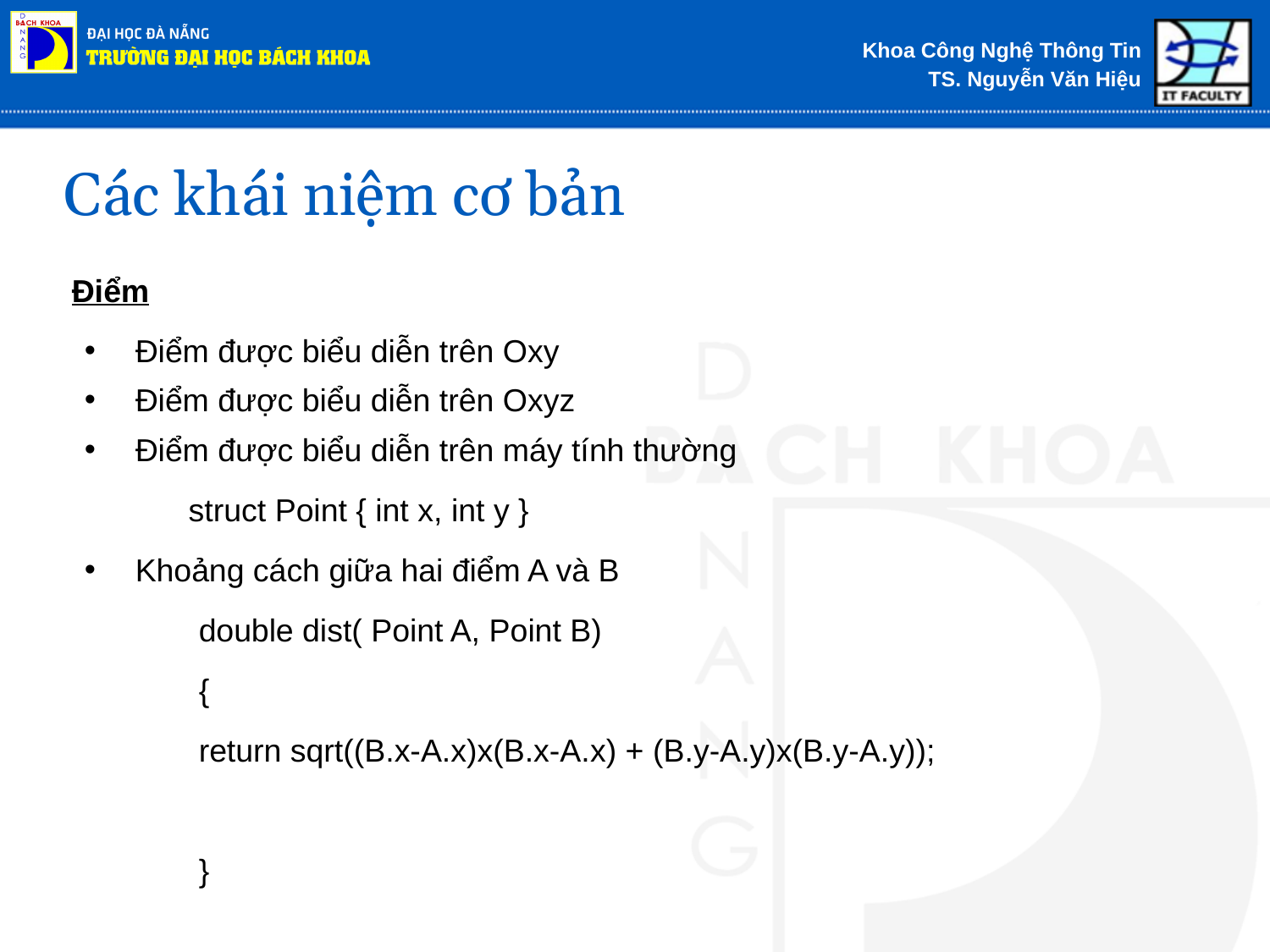

# Các khái niệm cơ bản
Điểm
Điểm được biểu diễn trên Oxy
Điểm được biểu diễn trên Oxyz
Điểm được biểu diễn trên máy tính thường
      struct Point { int x, int y }
Khoảng cách giữa hai điểm A và B
double dist( Point A, Point B)
{
return sqrt((B.x-A.x)x(B.x-A.x) + (B.y-A.y)x(B.y-A.y));

}